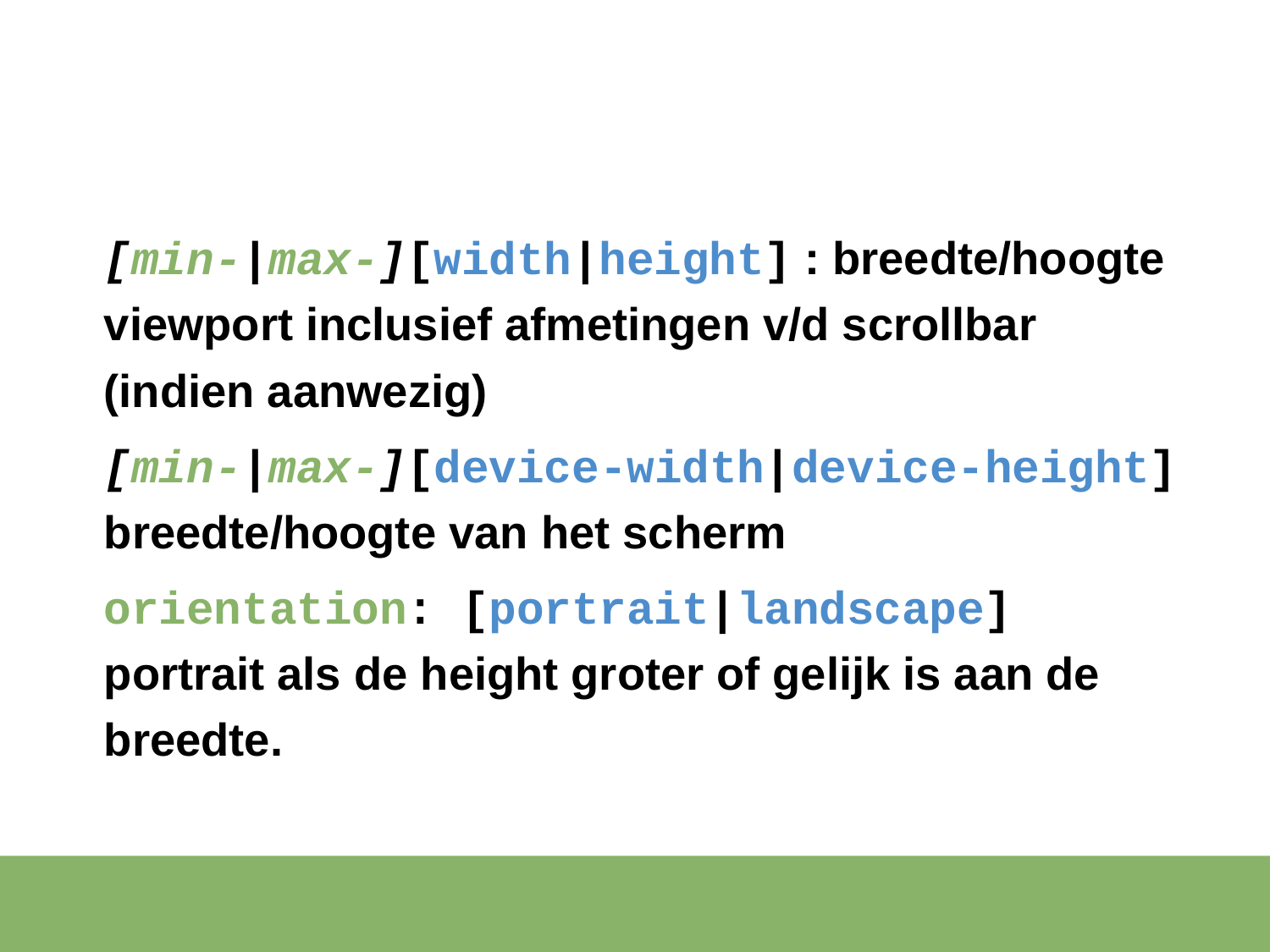

#
[min-|max-][width|height] : breedte/hoogte viewport inclusief afmetingen v/d scrollbar (indien aanwezig)
[min-|max-][device-width|device-height]
breedte/hoogte van het scherm
orientation: [portrait|landscape]  portrait als de height groter of gelijk is aan de breedte.